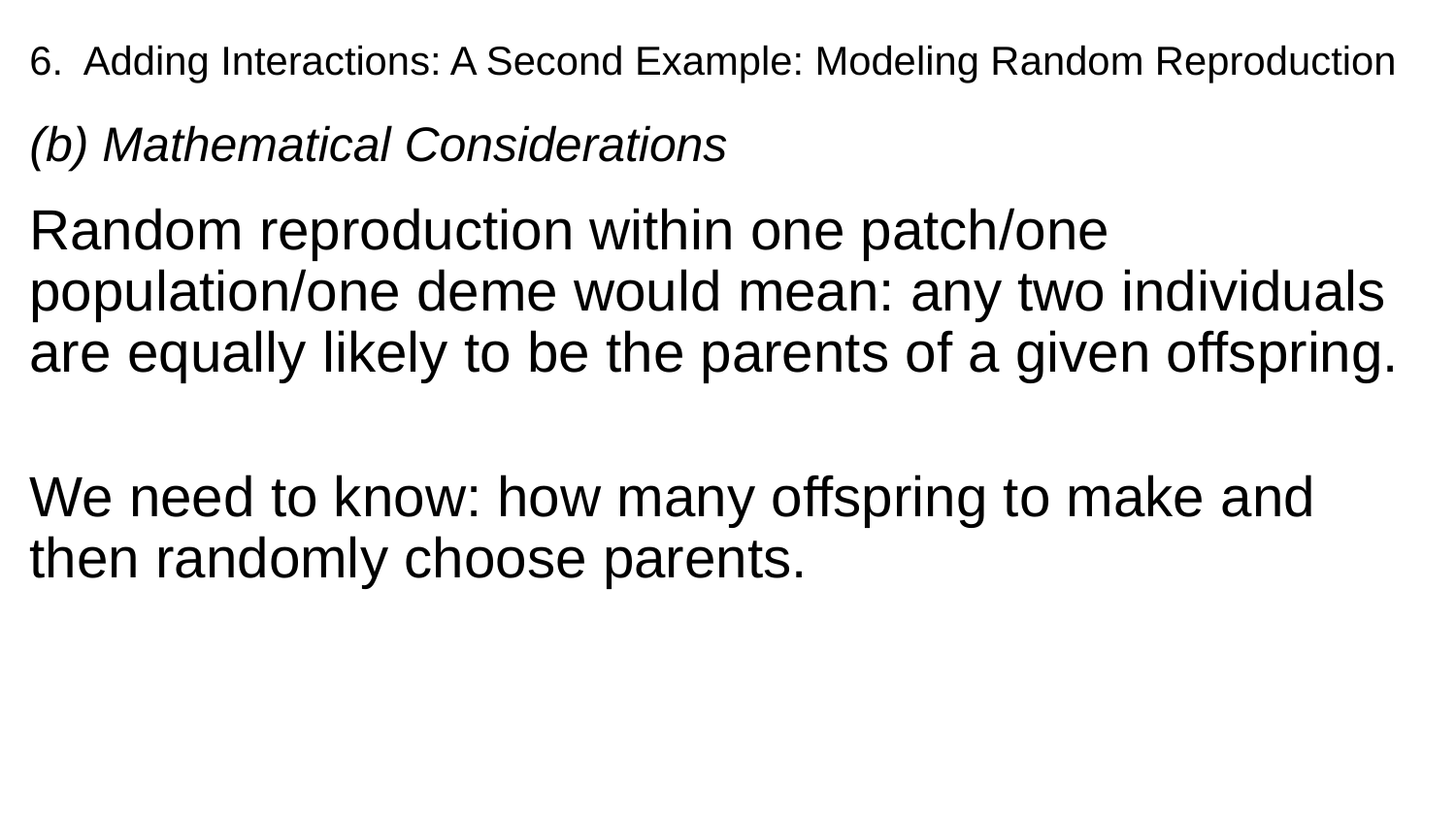

# 6.  Adding Interactions: A Second Example: Modeling Random Reproduction
(b) Mathematical Considerations

Random reproduction within one patch/one population/one deme would mean: any two individuals are equally likely to be the parents of a given offspring.

We need to know: how many offspring to make and then randomly choose parents.